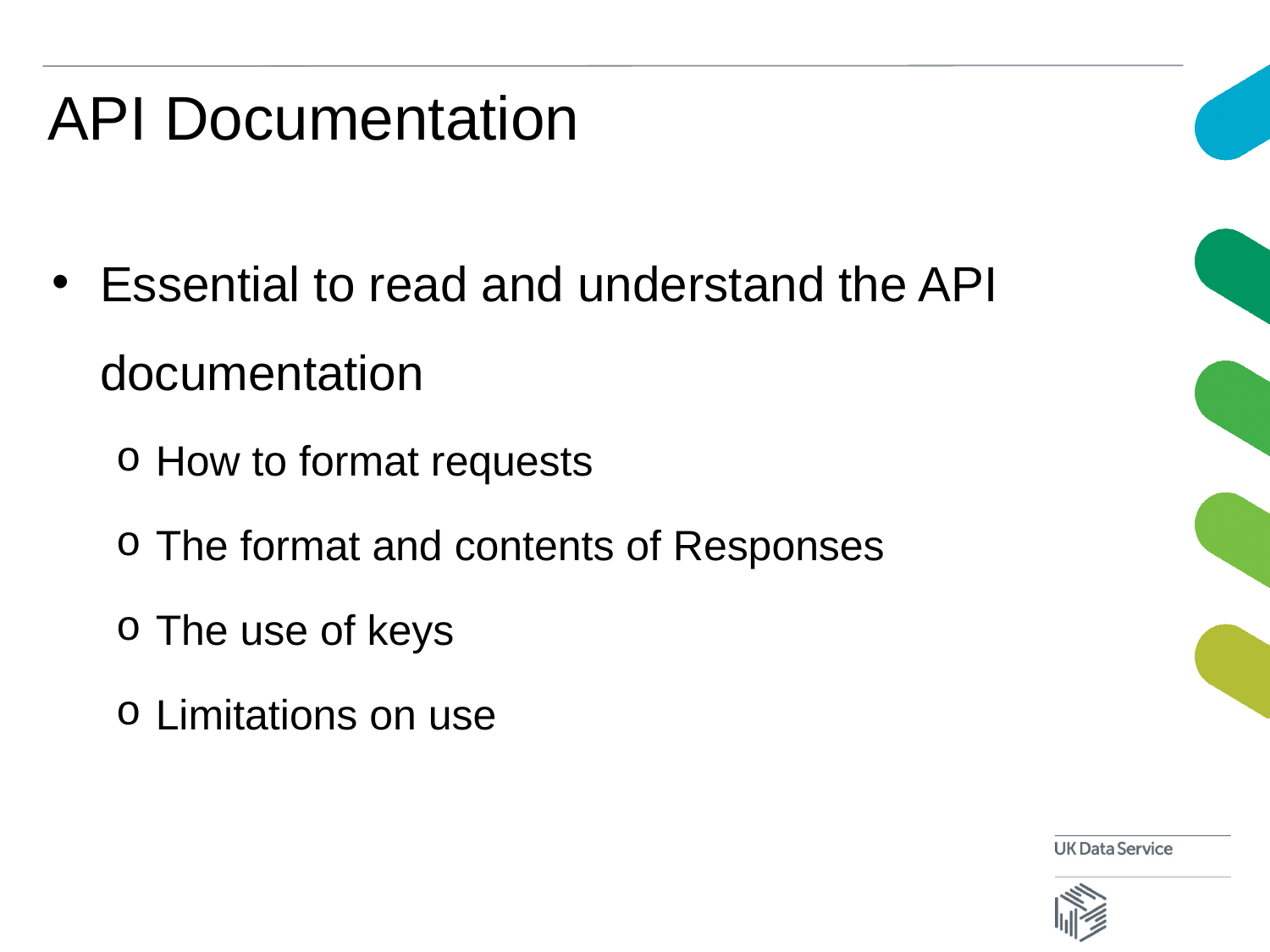

# API Documentation
Essential to read and understand the API documentation
How to format requests
The format and contents of Responses
The use of keys
Limitations on use